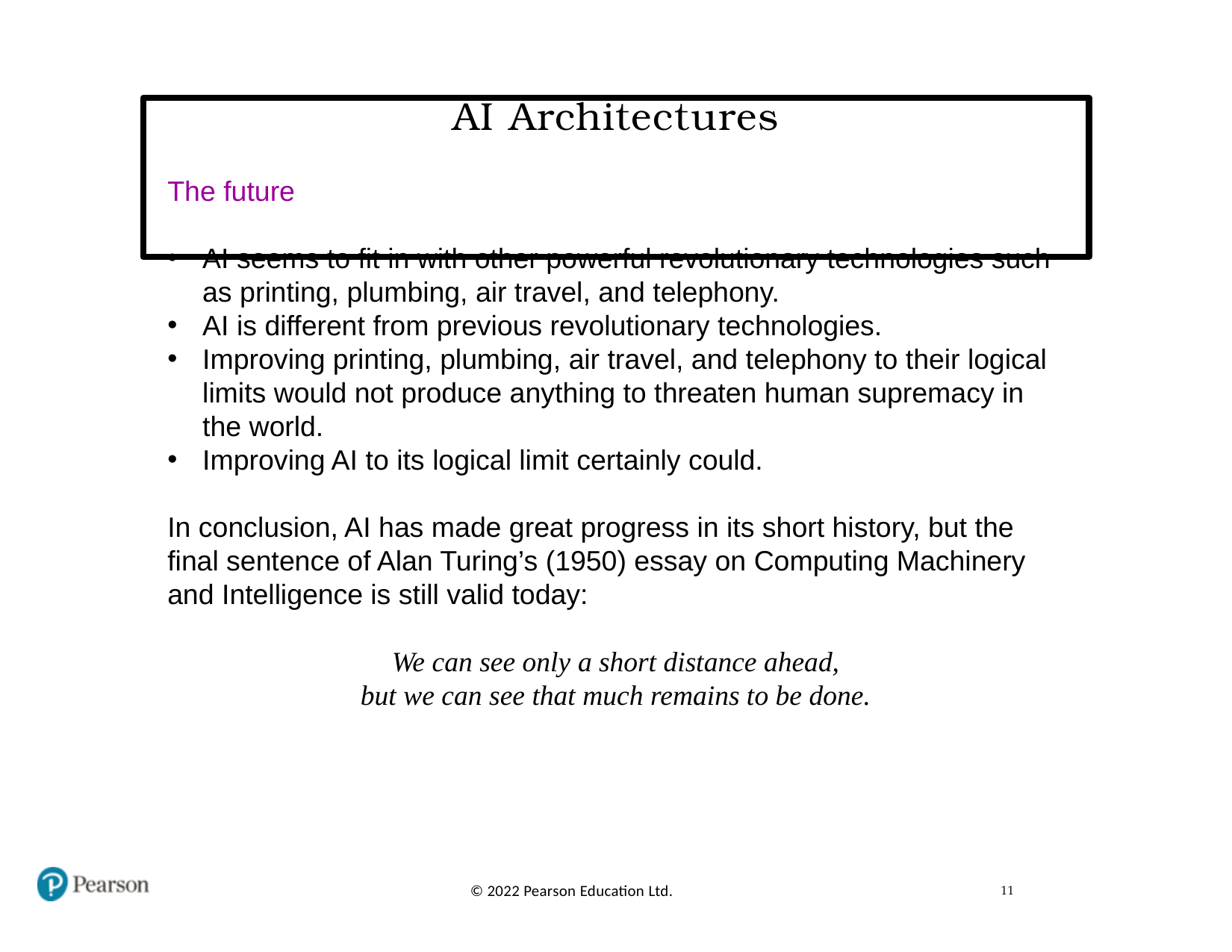

# AI Architectures
The future

AI seems to fit in with other powerful revolutionary technologies such as printing, plumbing, air travel, and telephony.
AI is different from previous revolutionary technologies.
Improving printing, plumbing, air travel, and telephony to their logical limits would not produce anything to threaten human supremacy in the world.
Improving AI to its logical limit certainly could.

In conclusion, AI has made great progress in its short history, but the final sentence of Alan Turing’s (1950) essay on Computing Machinery and Intelligence is still valid today:

We can see only a short distance ahead,
but we can see that much remains to be done.

11